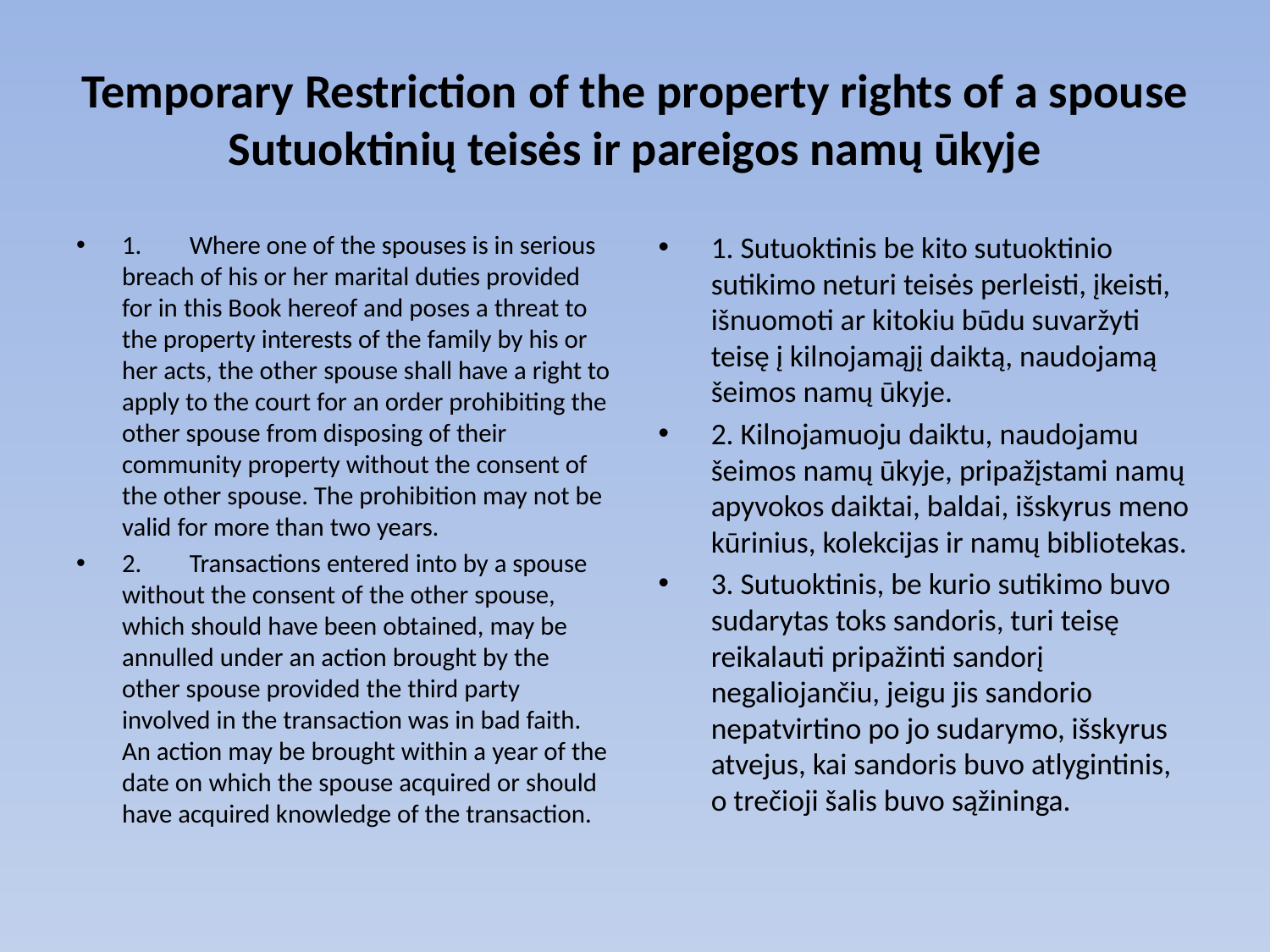

# Temporary Restriction of the property rights of a spouse Sutuoktinių teisės ir pareigos namų ūkyje
1.	Where one of the spouses is in serious breach of his or her marital duties provided for in this Book hereof and poses a threat to the property interests of the family by his or her acts, the other spouse shall have a right to apply to the court for an order prohibiting the other spouse from disposing of their community property without the consent of the other spouse. The prohibition may not be valid for more than two years.
2.	Transactions entered into by a spouse without the consent of the other spouse, which should have been obtained, may be annulled under an action brought by the other spouse provided the third party involved in the transaction was in bad faith. An action may be brought within a year of the date on which the spouse acquired or should have acquired knowledge of the transaction.

1. Sutuoktinis be kito sutuoktinio sutikimo neturi teisės perleisti, įkeisti, išnuomoti ar kitokiu būdu suvaržyti teisę į kilnojamąjį daiktą, naudojamą šeimos namų ūkyje.
2. Kilnojamuoju daiktu, naudojamu šeimos namų ūkyje, pripažįstami namų apyvokos daiktai, baldai, išskyrus meno kūrinius, kolekcijas ir namų bibliotekas.
3. Sutuoktinis, be kurio sutikimo buvo sudarytas toks sandoris, turi teisę reikalauti pripažinti sandorį negaliojančiu, jeigu jis sandorio nepatvirtino po jo sudarymo, išskyrus atvejus, kai sandoris buvo atlygintinis, o trečioji šalis buvo sąžininga.